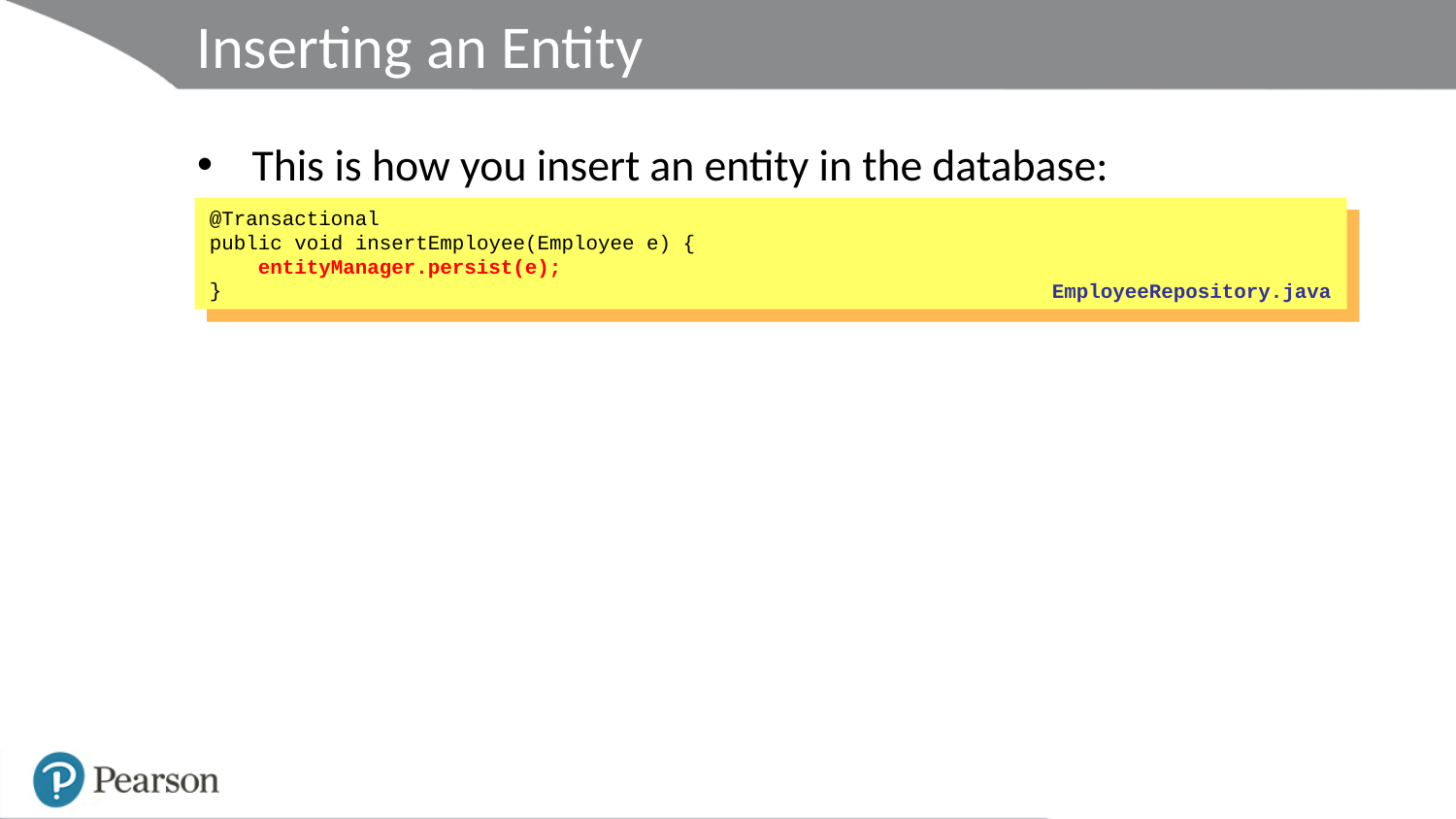

# Inserting an Entity
This is how you insert an entity in the database:
@Transactional
public void insertEmployee(Employee e) {
    entityManager.persist(e);
}
EmployeeRepository.java